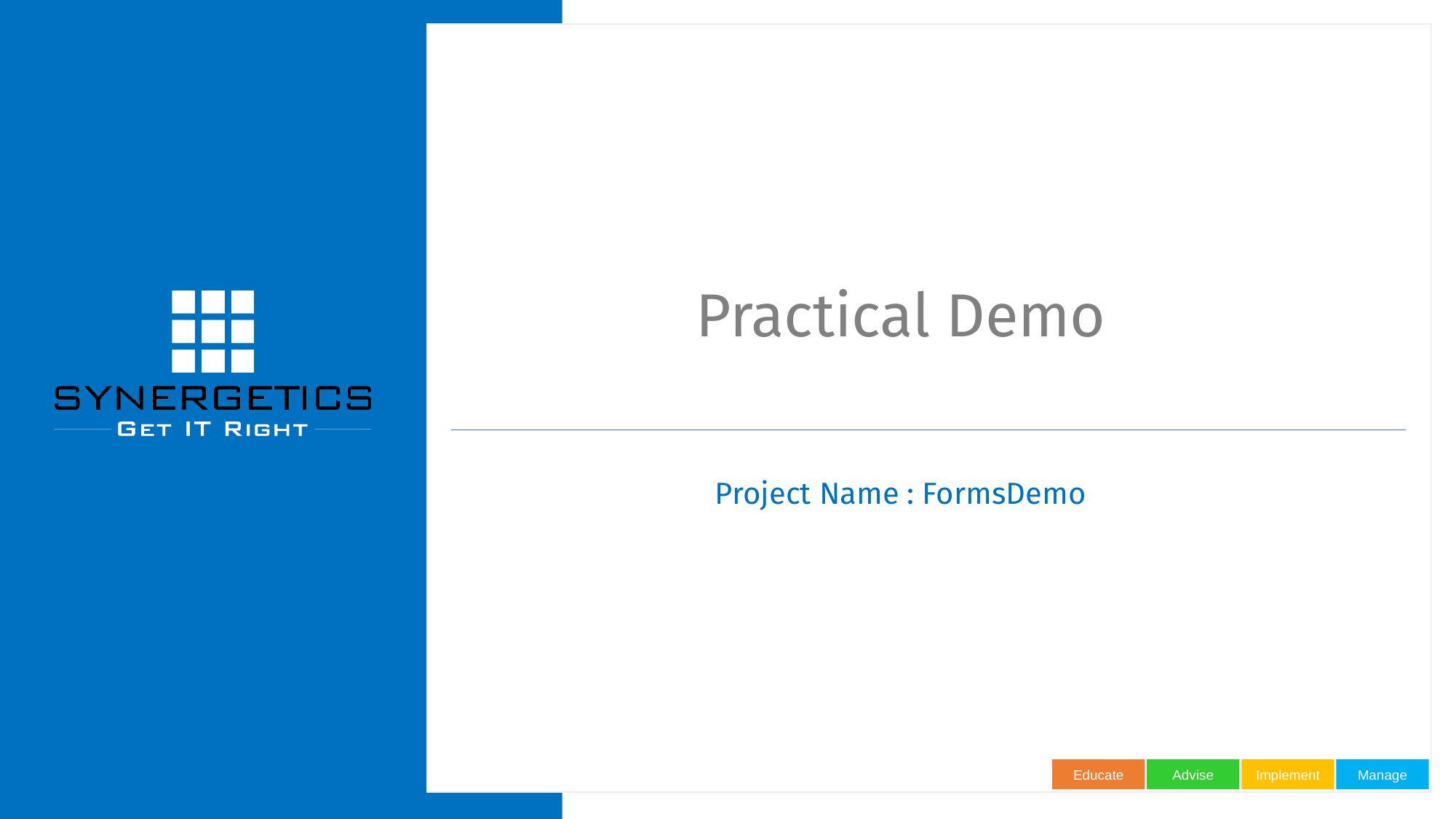

# Practical Demo
Project Name : FormsDemo